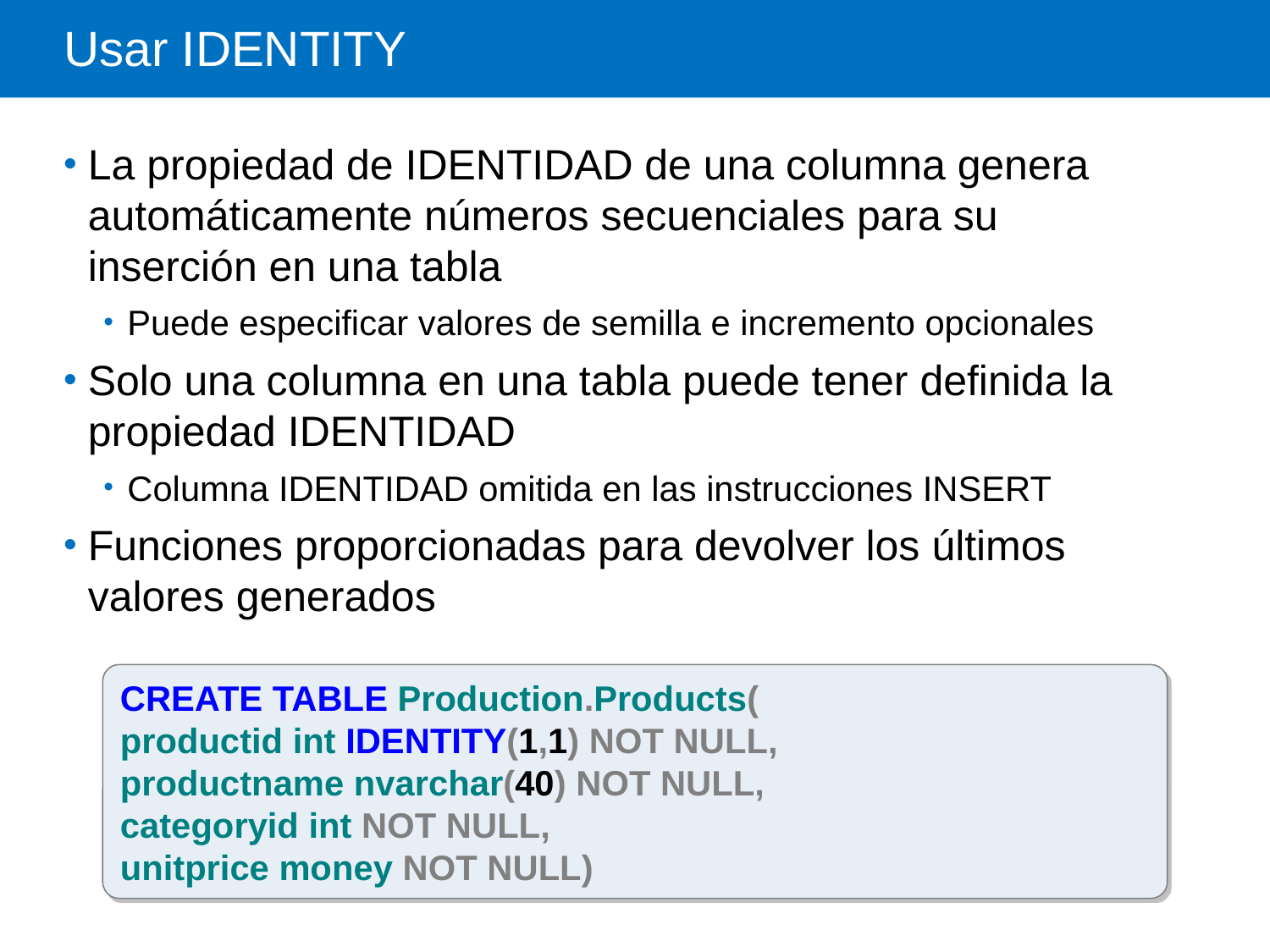

# Usar IDENTITY
La propiedad de IDENTIDAD de una columna genera automáticamente números secuenciales para su inserción en una tabla
Puede especificar valores de semilla e incremento opcionales
Solo una columna en una tabla puede tener definida la propiedad IDENTIDAD
Columna IDENTIDAD omitida en las instrucciones INSERT
Funciones proporcionadas para devolver los últimos valores generados
CREATE TABLE Production.Products(
productid int IDENTITY(1,1) NOT NULL,
productname nvarchar(40) NOT NULL,
categoryid int NOT NULL,
unitprice money NOT NULL)